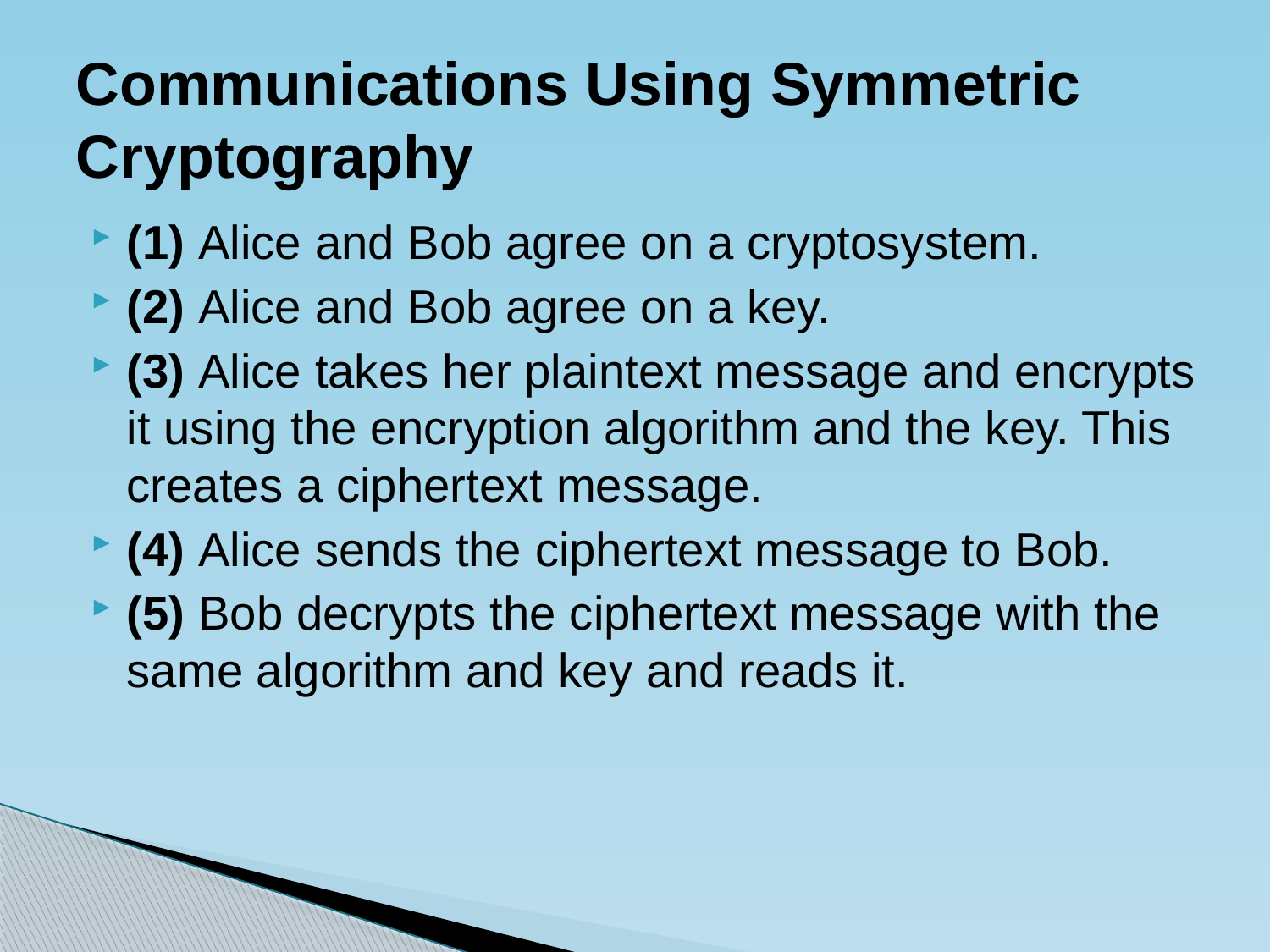

# Communications Using Symmetric Cryptography
(1) Alice and Bob agree on a cryptosystem.
(2) Alice and Bob agree on a key.
(3) Alice takes her plaintext message and encrypts it using the encryption algorithm and the key. This creates a ciphertext message.
(4) Alice sends the ciphertext message to Bob.
(5) Bob decrypts the ciphertext message with the same algorithm and key and reads it.